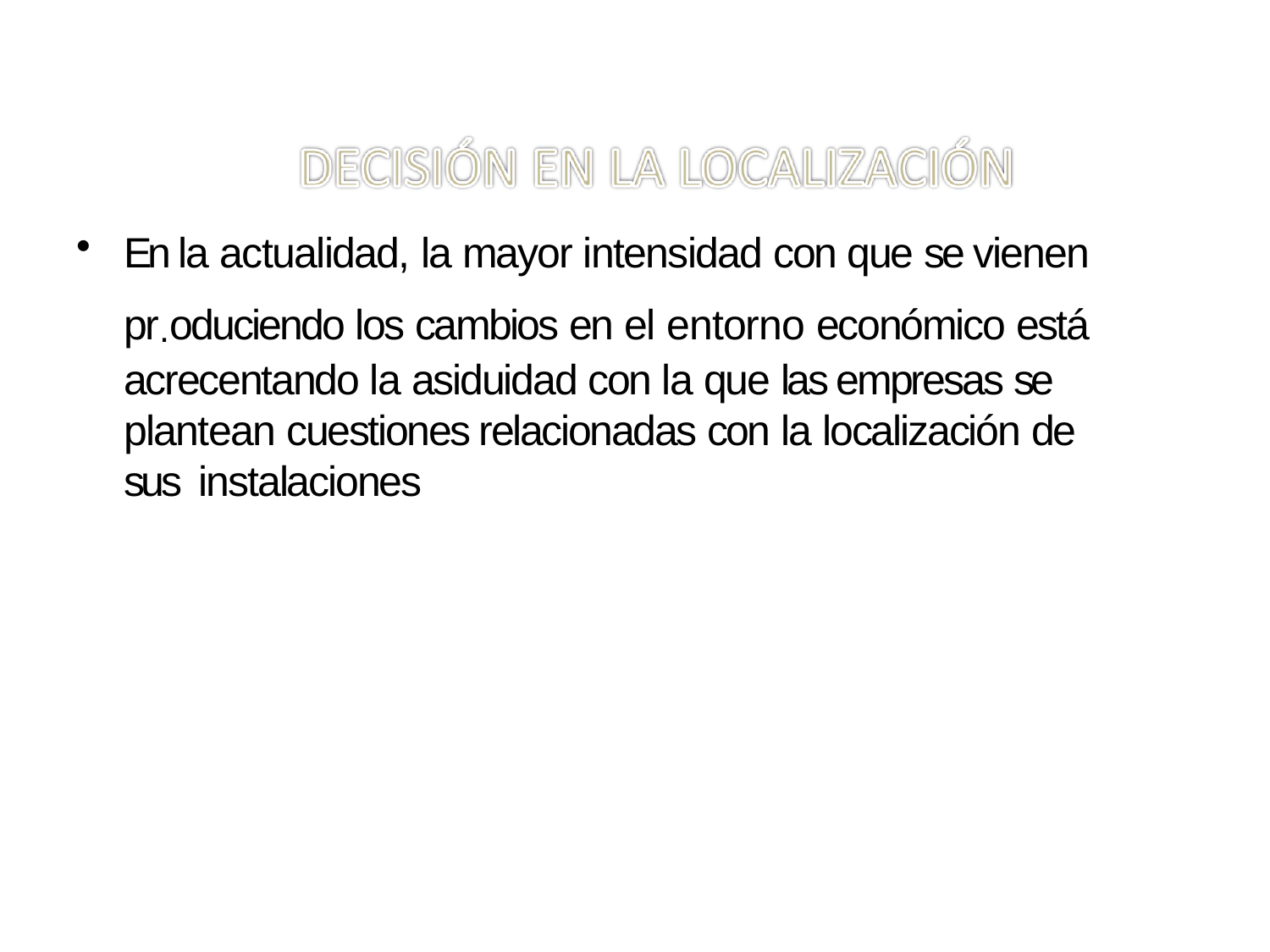

En la actualidad, la mayor intensidad con que se vienen  pr.oduciendo los cambios en el entorno económico está  acrecentando la asiduidad con la que las empresas se  plantean cuestiones relacionadas con la localización de sus  instalaciones